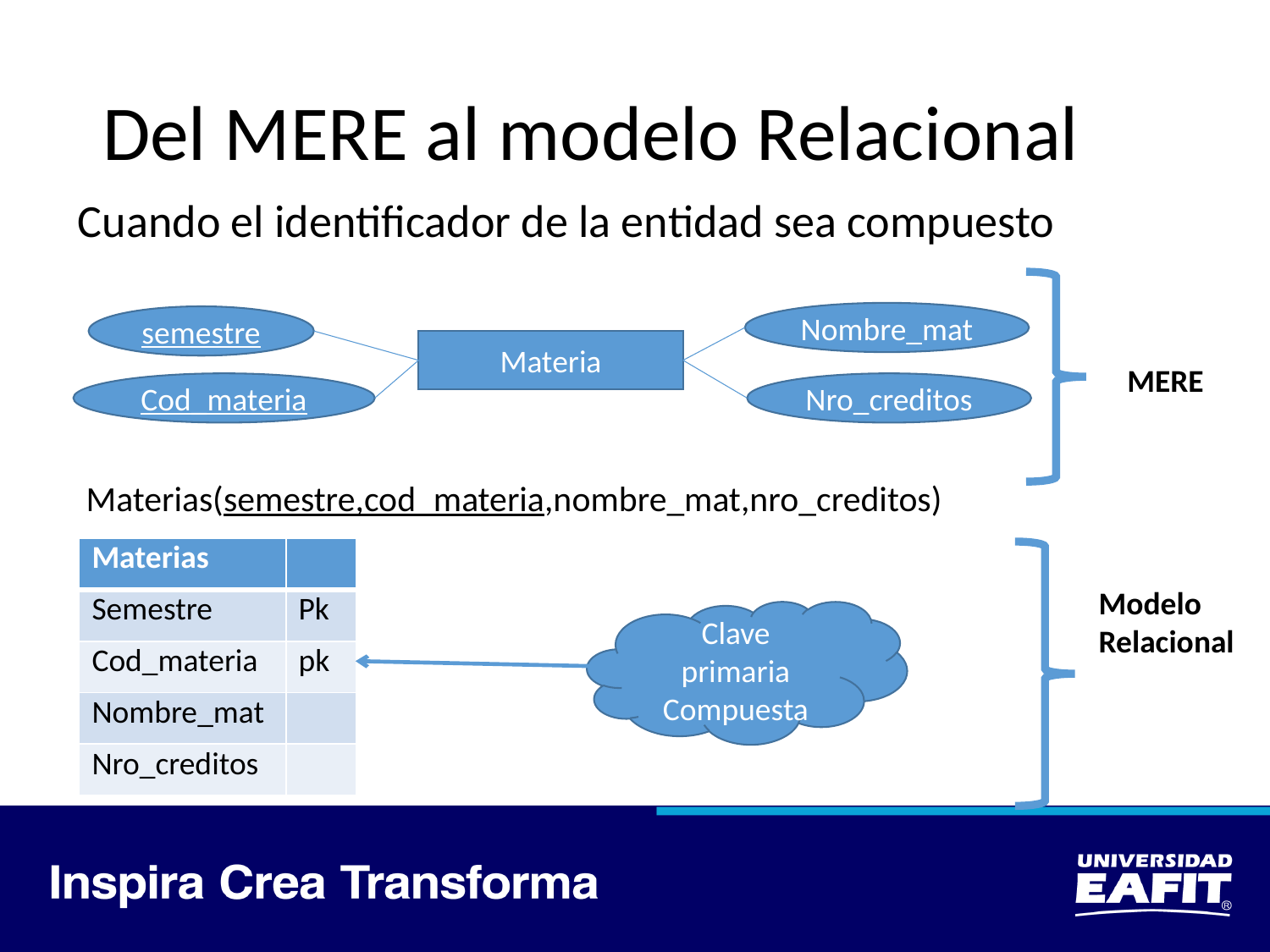

# Del MERE al modelo Relacional
Cuando el identificador de la entidad sea compuesto

Nombre_mat
semestre
Materia
Nro_creditos
Cod_materia
MERE
Materias(semestre,cod_materia,nombre_mat,nro_creditos)
| Materias |  |
| --- | --- |
| Semestre | Pk |
| Cod\_materia | pk |
| Nombre\_mat |  |
| Nro\_creditos |  |

Modelo
Relacional
Clave primaria Compuesta